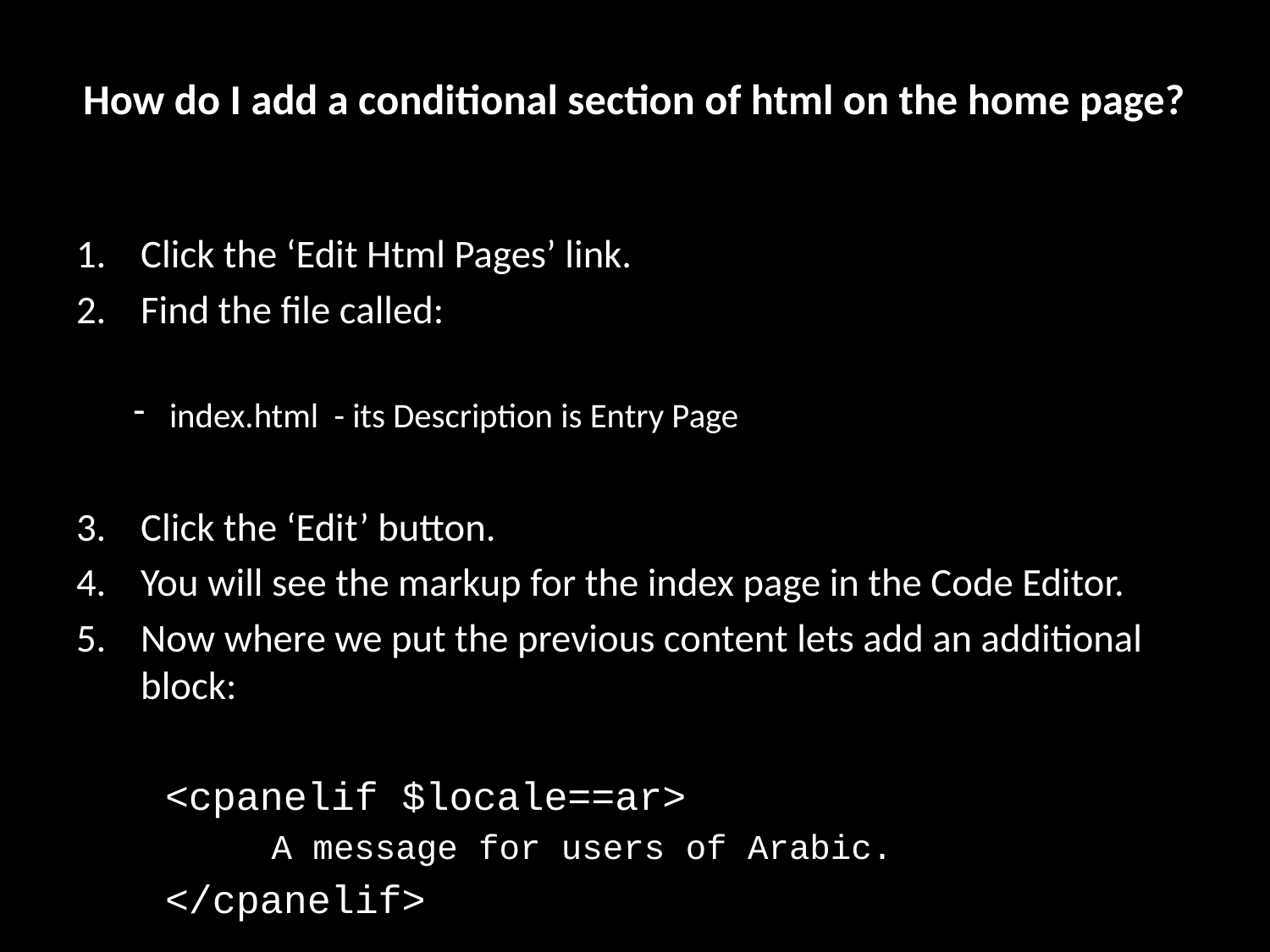

# How do I add a conditional section of html on the home page?
Click the ‘Edit Html Pages’ link.
Find the file called:

index.html  - its Description is Entry Page

Click the ‘Edit’ button.
You will see the markup for the index page in the Code Editor.
Now where we put the previous content lets add an additional block:

	<cpanelif $locale==ar>
       A message for users of Arabic.
	</cpanelif>